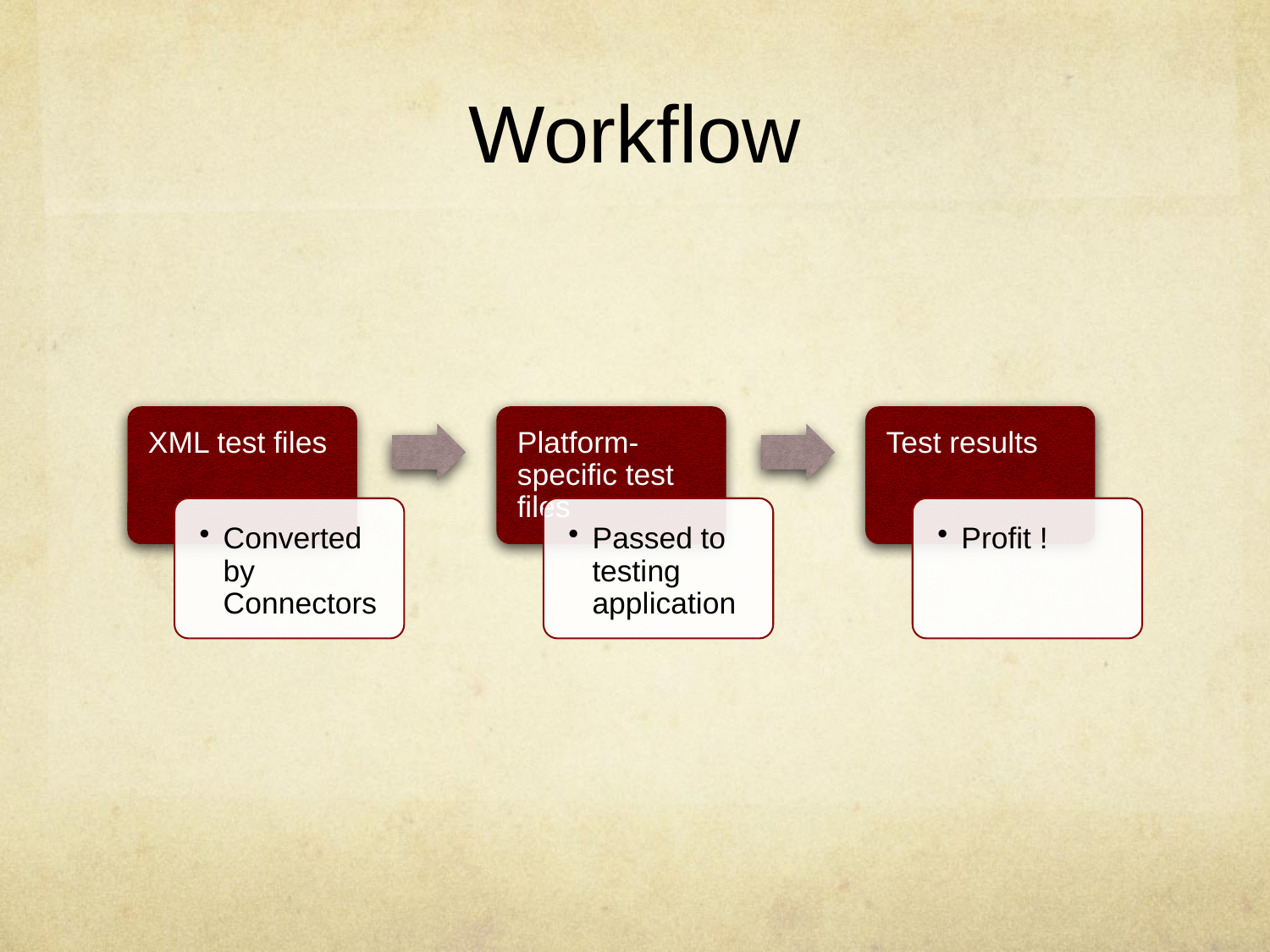

# Workflow
XML test files
Converted by Connectors

Platform-specific test files
Passed to testing application

Test results
Profit !